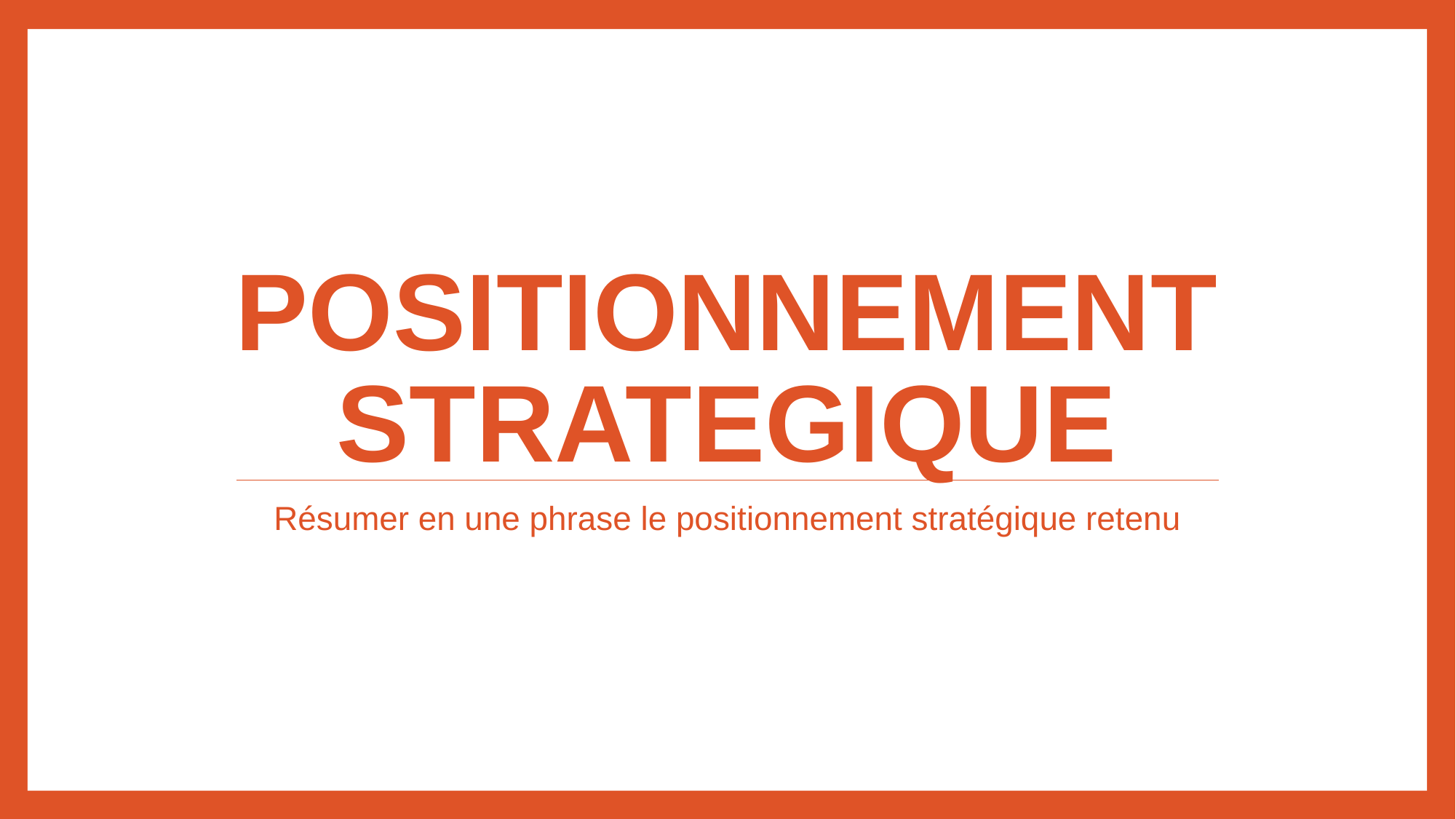

# Positionnement strategique
Résumer en une phrase le positionnement stratégique retenu